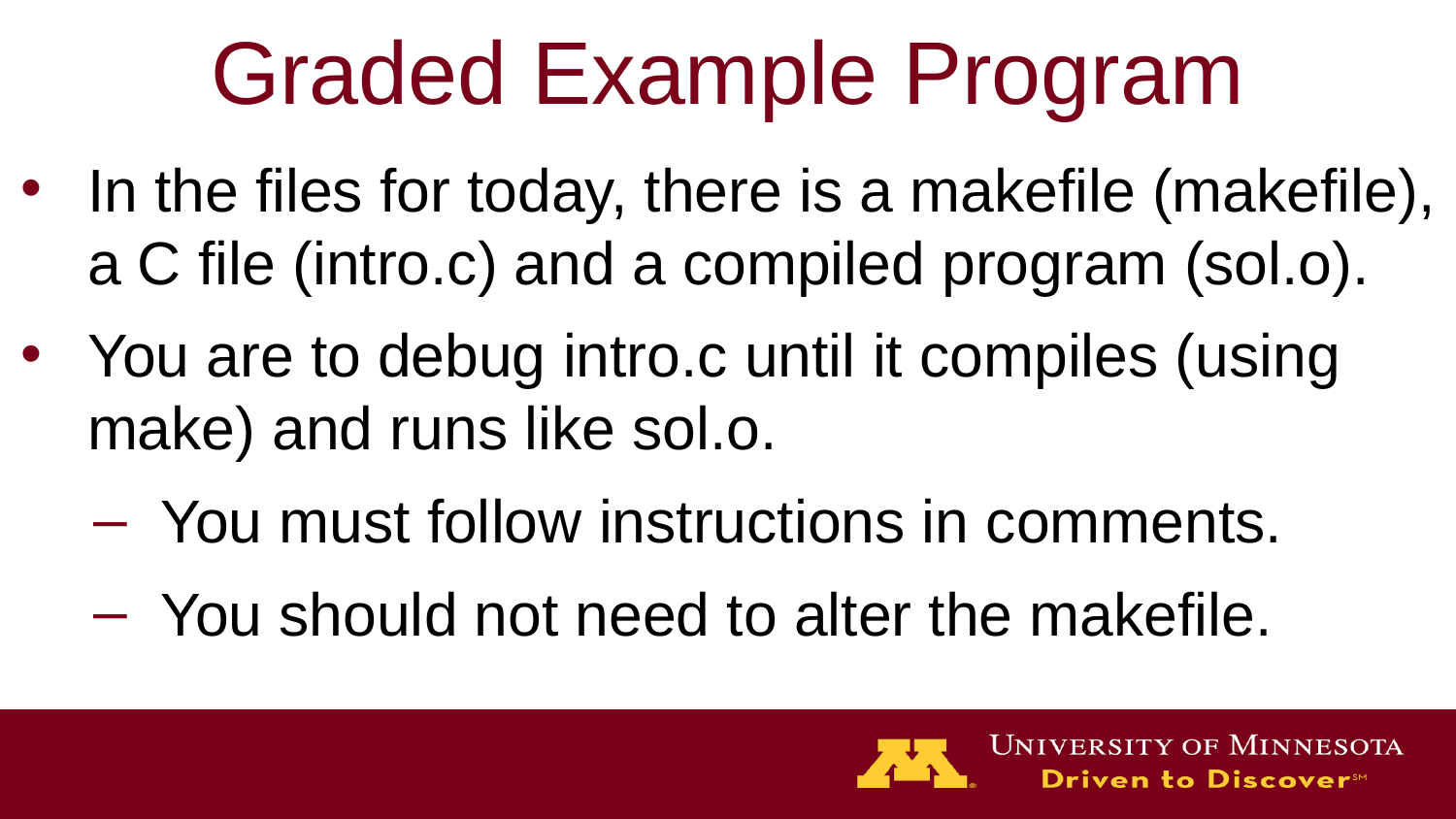

# Graded Example Program
In the files for today, there is a makefile (makefile), a C file (intro.c) and a compiled program (sol.o).
You are to debug intro.c until it compiles (using make) and runs like sol.o.
You must follow instructions in comments.
You should not need to alter the makefile.